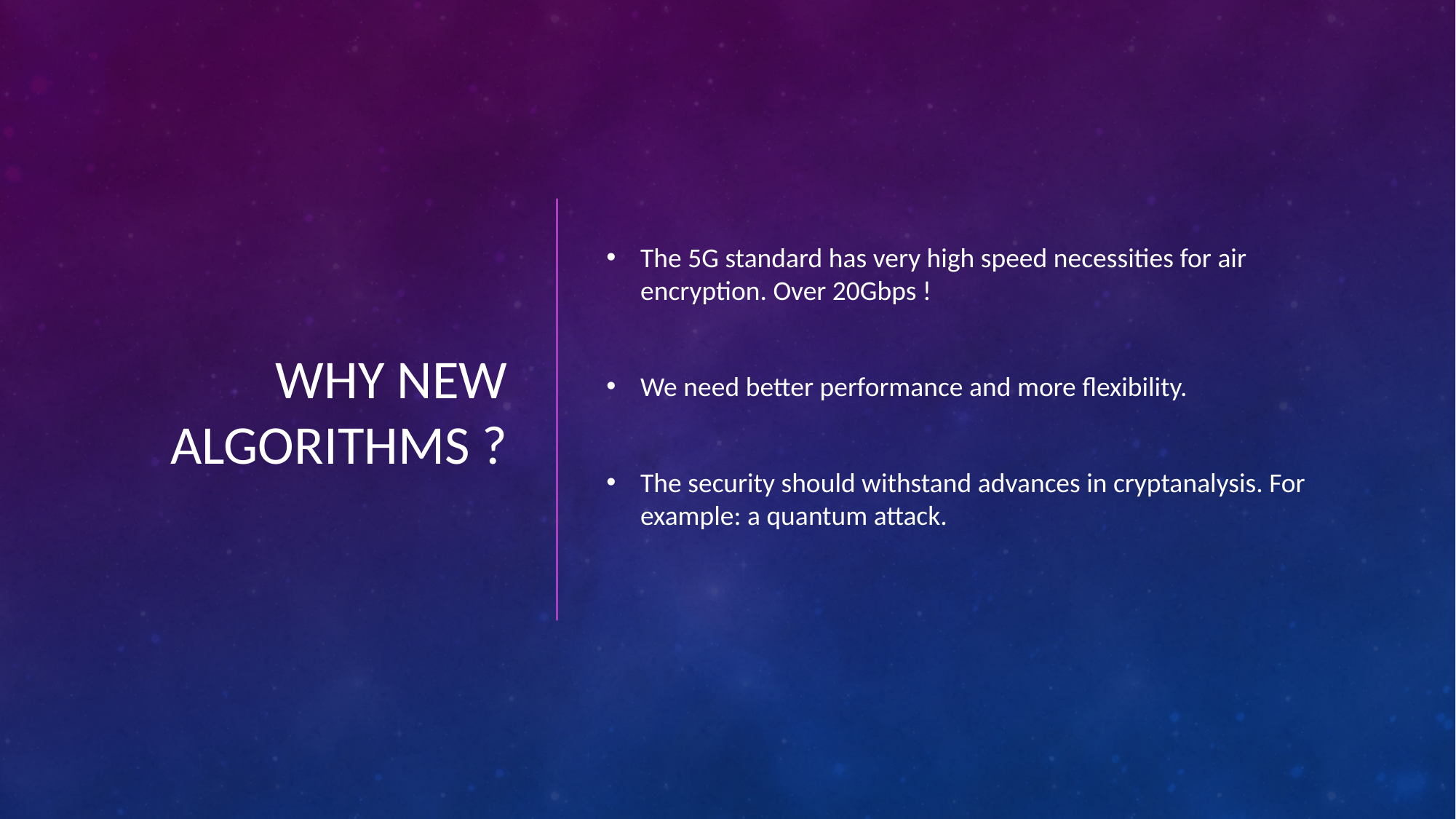

# Why new algorithms ?
The 5G standard has very high speed necessities for air encryption. Over 20Gbps !

We need better performance and more flexibility.

The security should withstand advances in cryptanalysis. For example: a quantum attack.